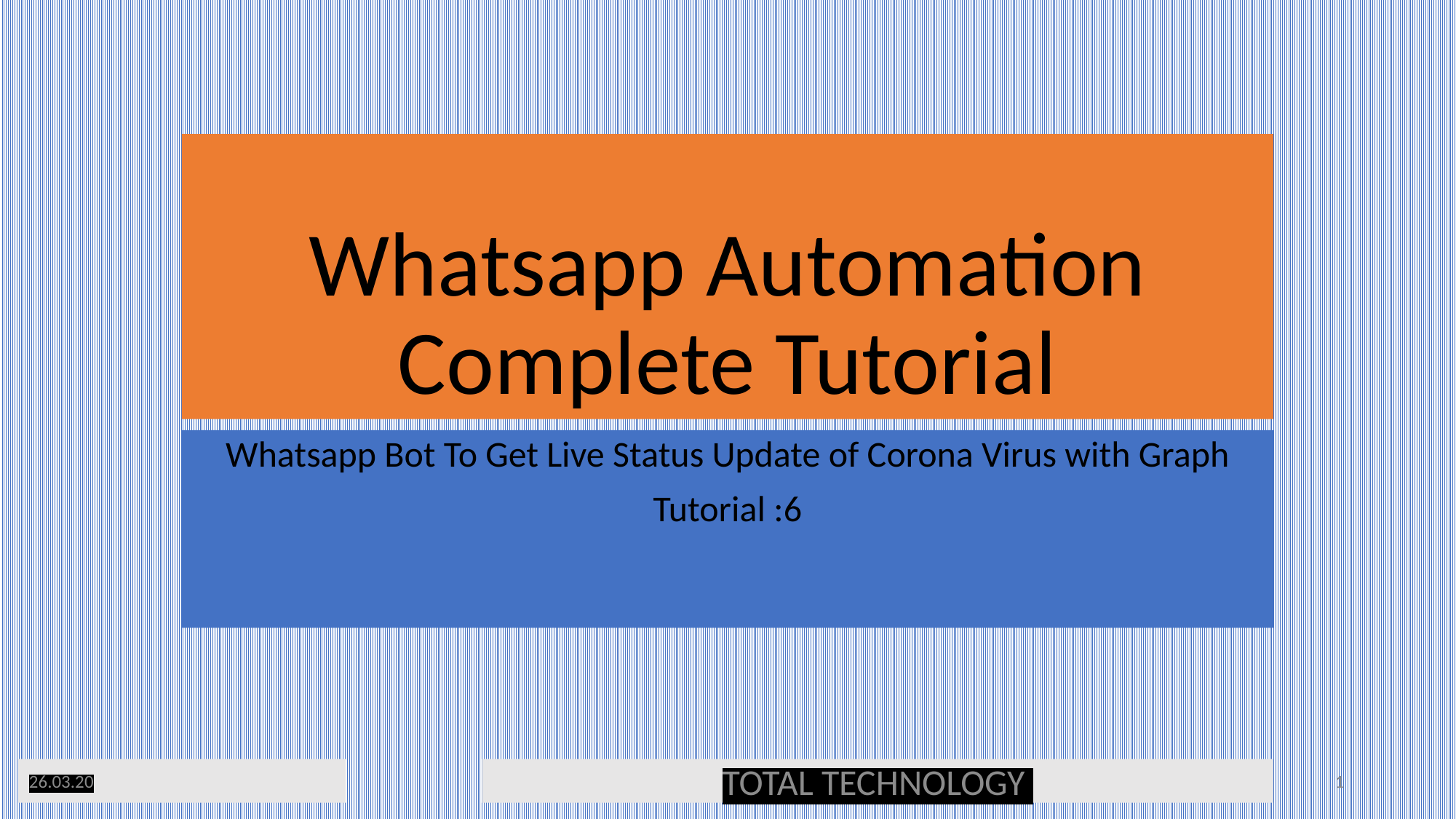

# Whatsapp Automation Complete Tutorial
Whatsapp Bot To Get Live Status Update of Corona Virus with Graph
Tutorial :6

26.03.20
TOTAL TECHNOLOGY
1